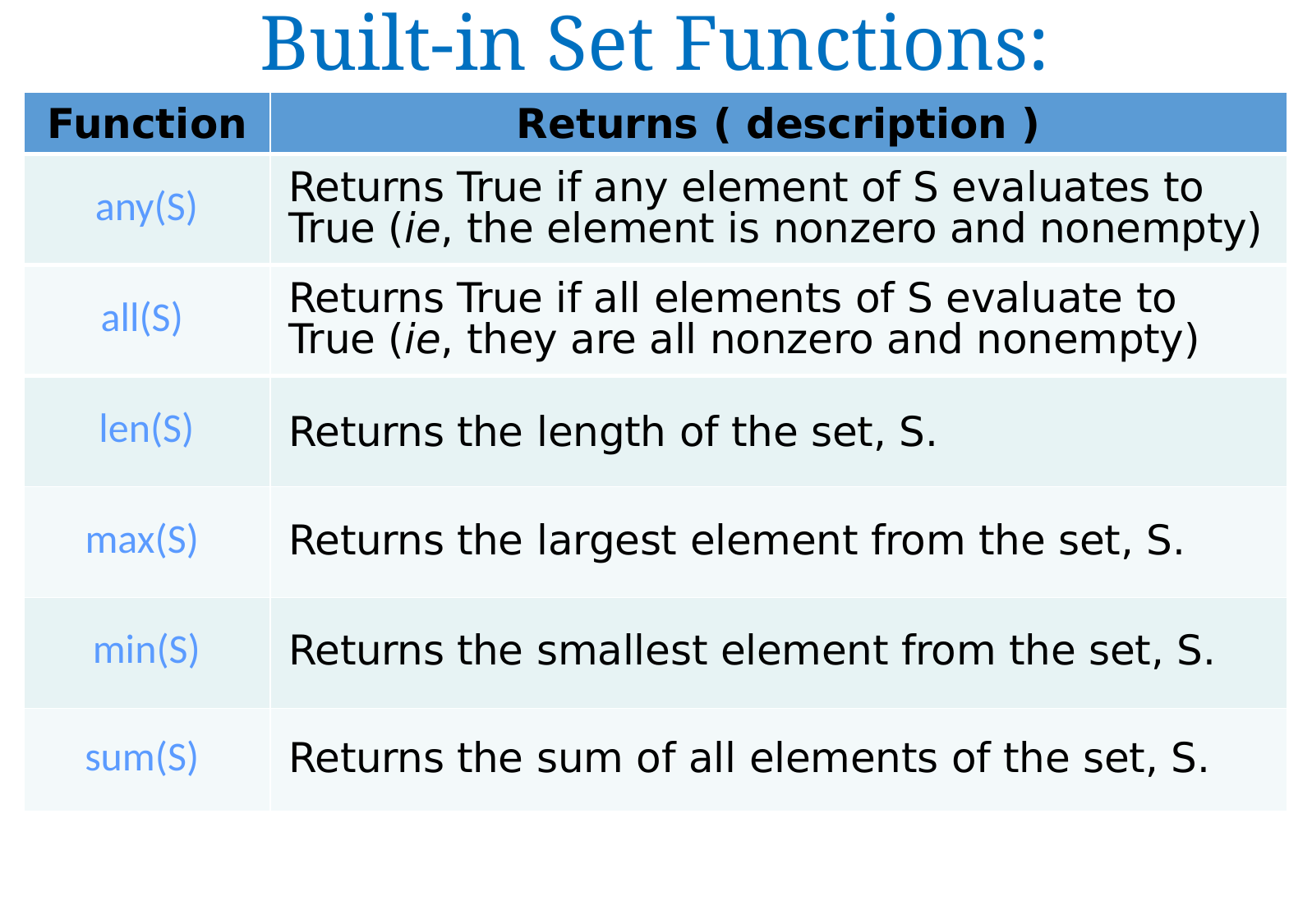

Built-in Set Functions:
| Function | Returns ( description ) |
| --- | --- |
| any(S) | Returns True if any element of S evaluates to True (ie, the element is nonzero and nonempty) |
| all(S) | Returns True if all elements of S evaluate to True (ie, they are all nonzero and nonempty) |
| len(S) | Returns the length of the set, S. |
| max(S) | Returns the largest element from the set, S. |
| min(S) | Returns the smallest element from the set, S. |
| sum(S) | Returns the sum of all elements of the set, S. |